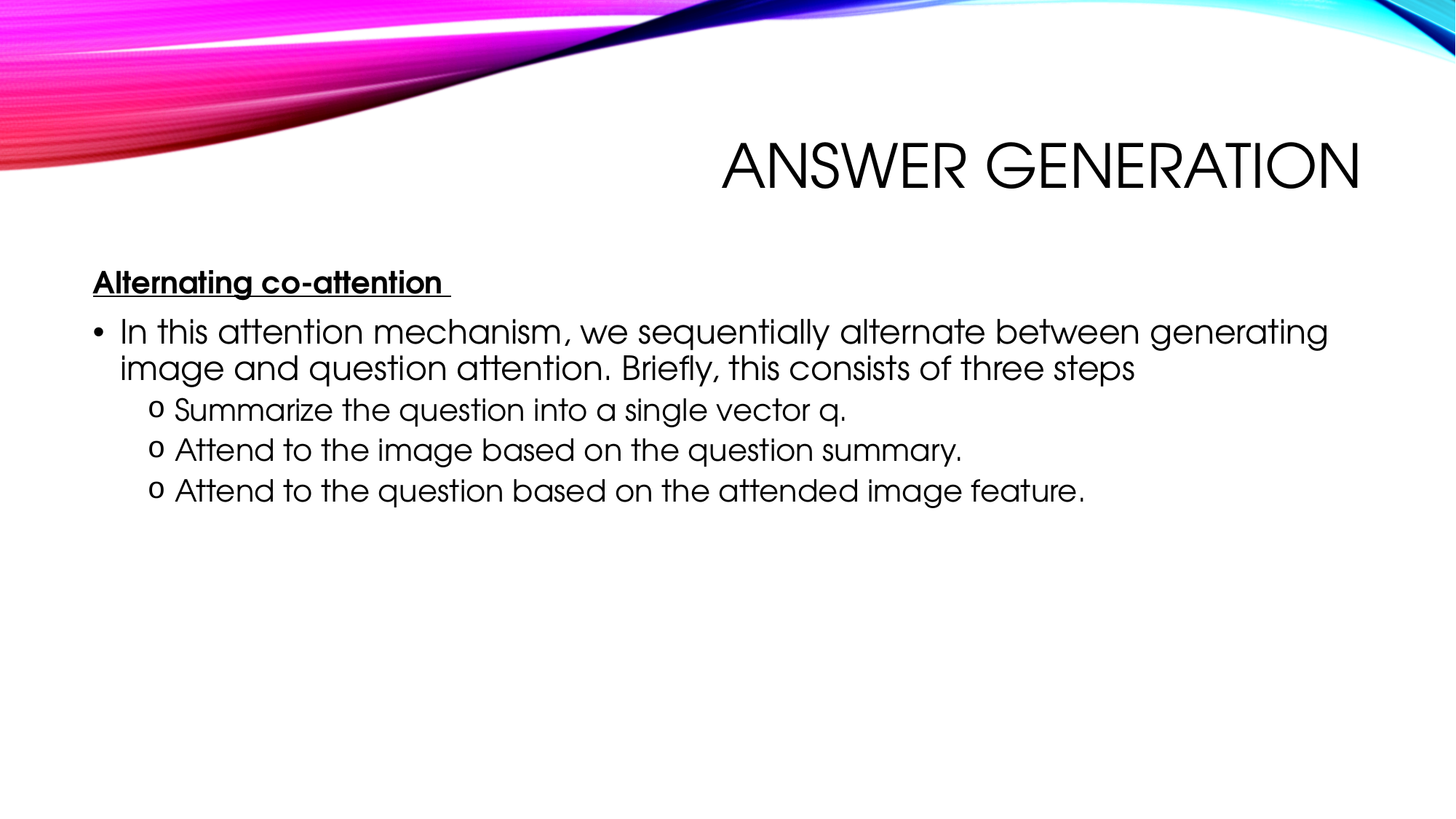

# Answer Generation
Alternating co-attention
In this attention mechanism, we sequentially alternate between generating image and question attention. Briefly, this consists of three steps
Summarize the question into a single vector q.
Attend to the image based on the question summary.
Attend to the question based on the attended image feature.